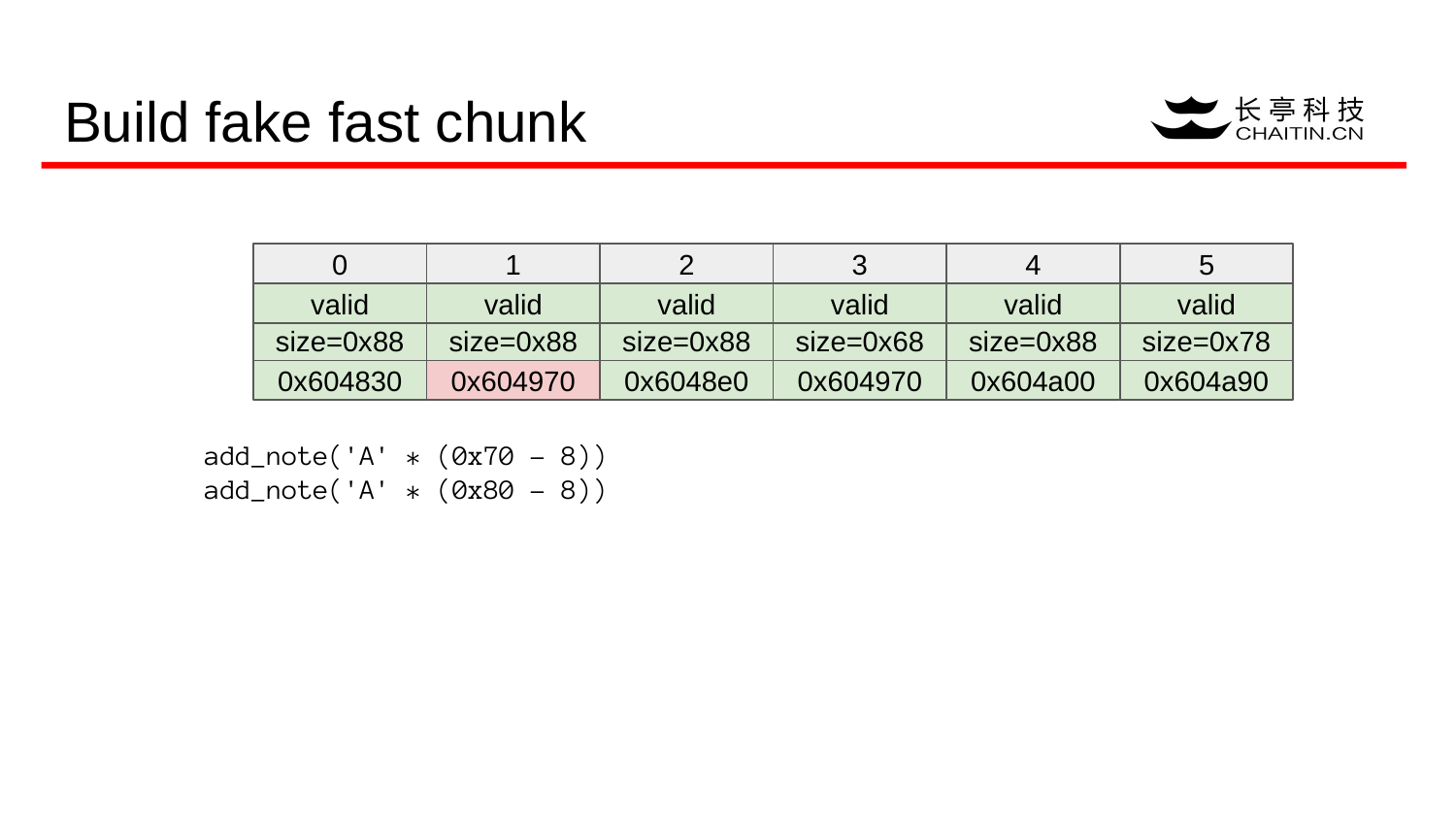

# Build fake fast chunk
0
1
2
3
4
5
valid
valid
valid
valid
valid
valid
size=0x88
size=0x88
size=0x88
size=0x68
size=0x88
size=0x78
0x604830
0x604970
0x6048e0
0x604970
0x604a00
0x604a90
add_note('A' * (0x70 - 8))
add_note('A' * (0x80 - 8))